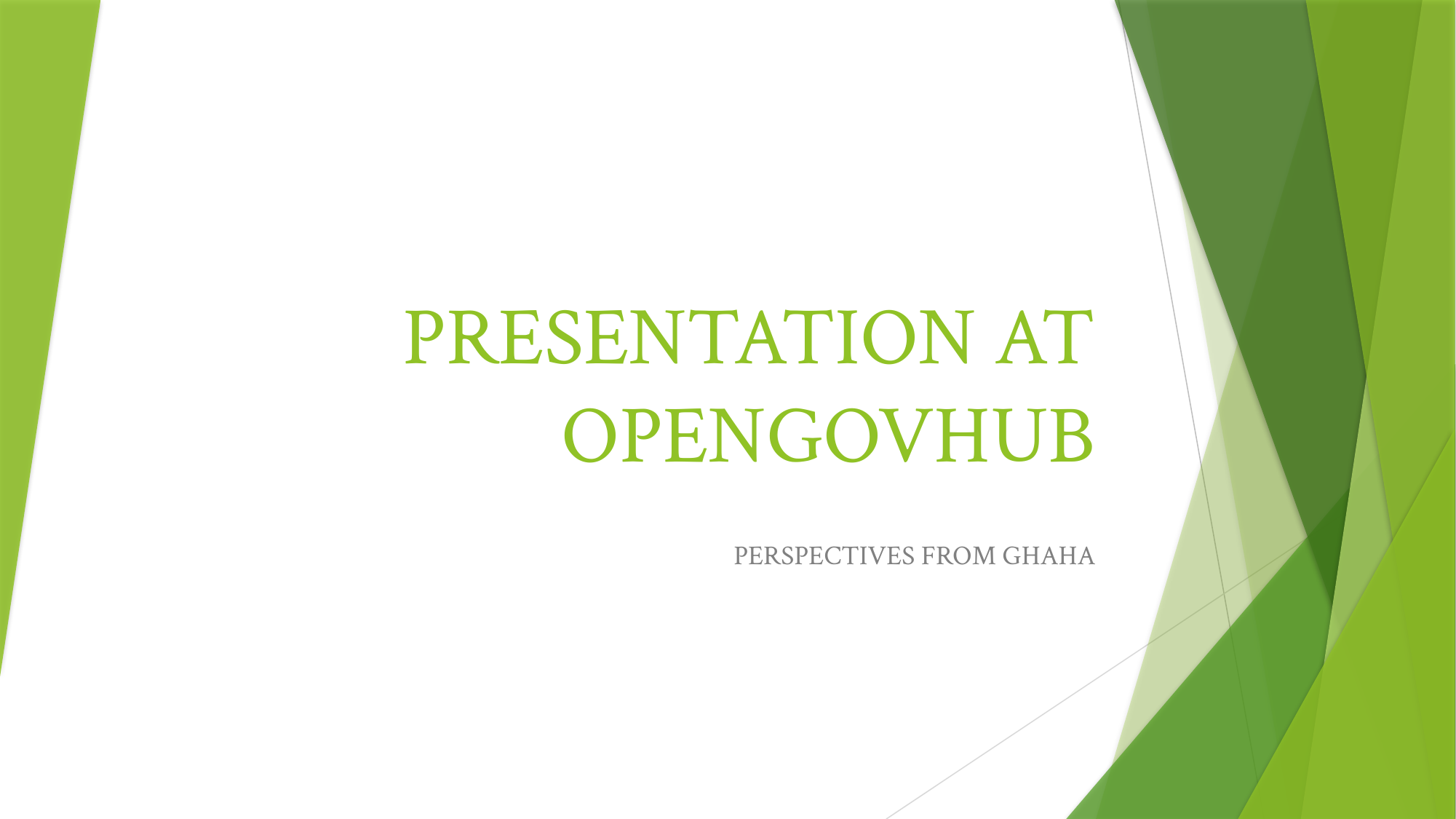

# PRESENTATION AT OPENGOVHUB

PERSPECTIVES FROM GHAHA